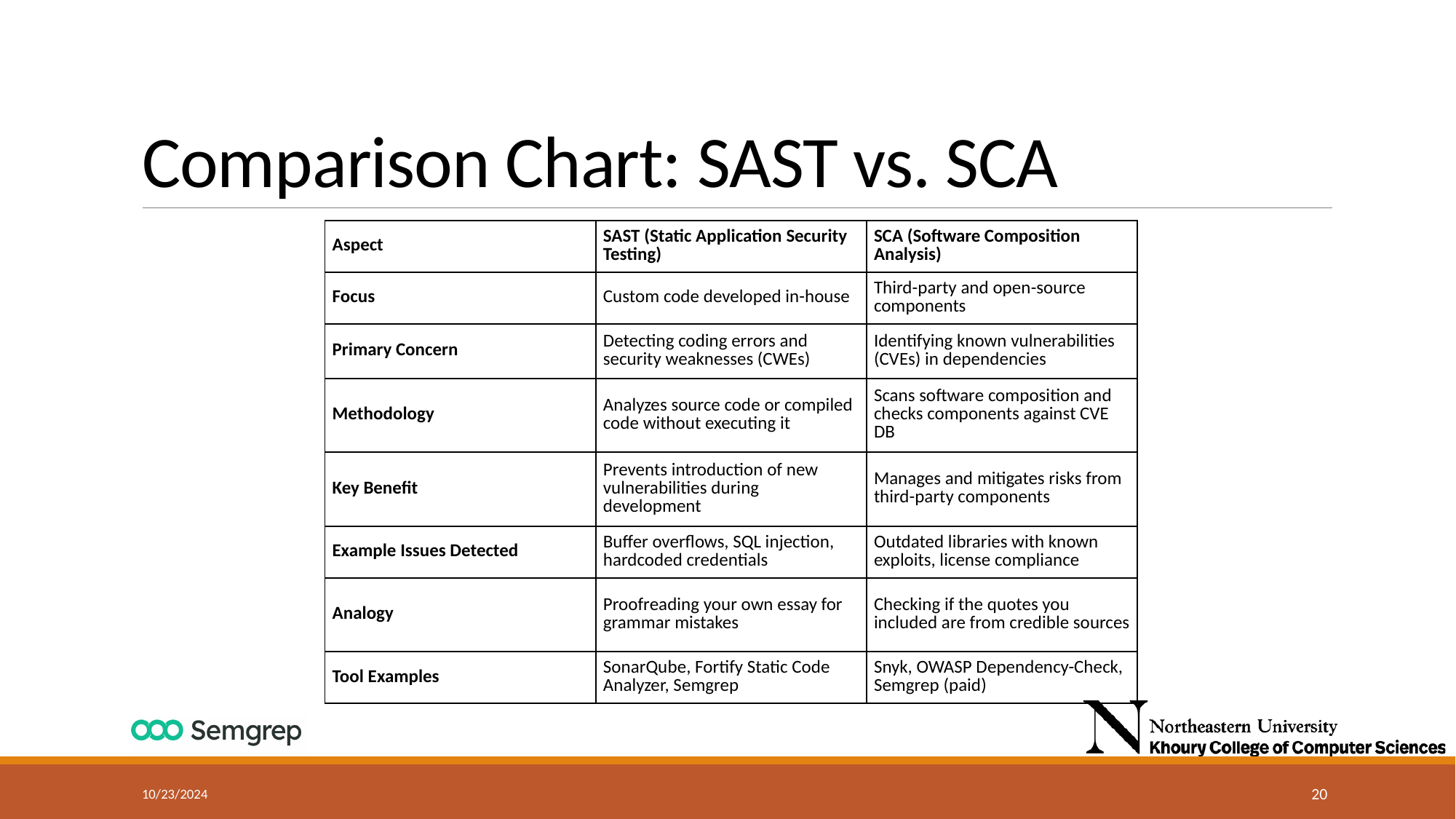

# Comparison Chart: SAST vs. SCA
| Aspect | SAST (Static Application Security Testing) | SCA (Software Composition Analysis) |
| --- | --- | --- |
| Focus | Custom code developed in-house | Third-party and open-source components |
| Primary Concern | Detecting coding errors and security weaknesses (CWEs) | Identifying known vulnerabilities (CVEs) in dependencies |
| Methodology | Analyzes source code or compiled code without executing it | Scans software composition and checks components against CVE DB |
| Key Benefit | Prevents introduction of new vulnerabilities during development | Manages and mitigates risks from third-party components |
| Example Issues Detected | Buffer overflows, SQL injection, hardcoded credentials | Outdated libraries with known exploits, license compliance |
| Analogy | Proofreading your own essay for grammar mistakes | Checking if the quotes you included are from credible sources |
| Tool Examples | SonarQube, Fortify Static Code Analyzer, Semgrep | Snyk, OWASP Dependency-Check, Semgrep (paid) |
10/23/2024
20